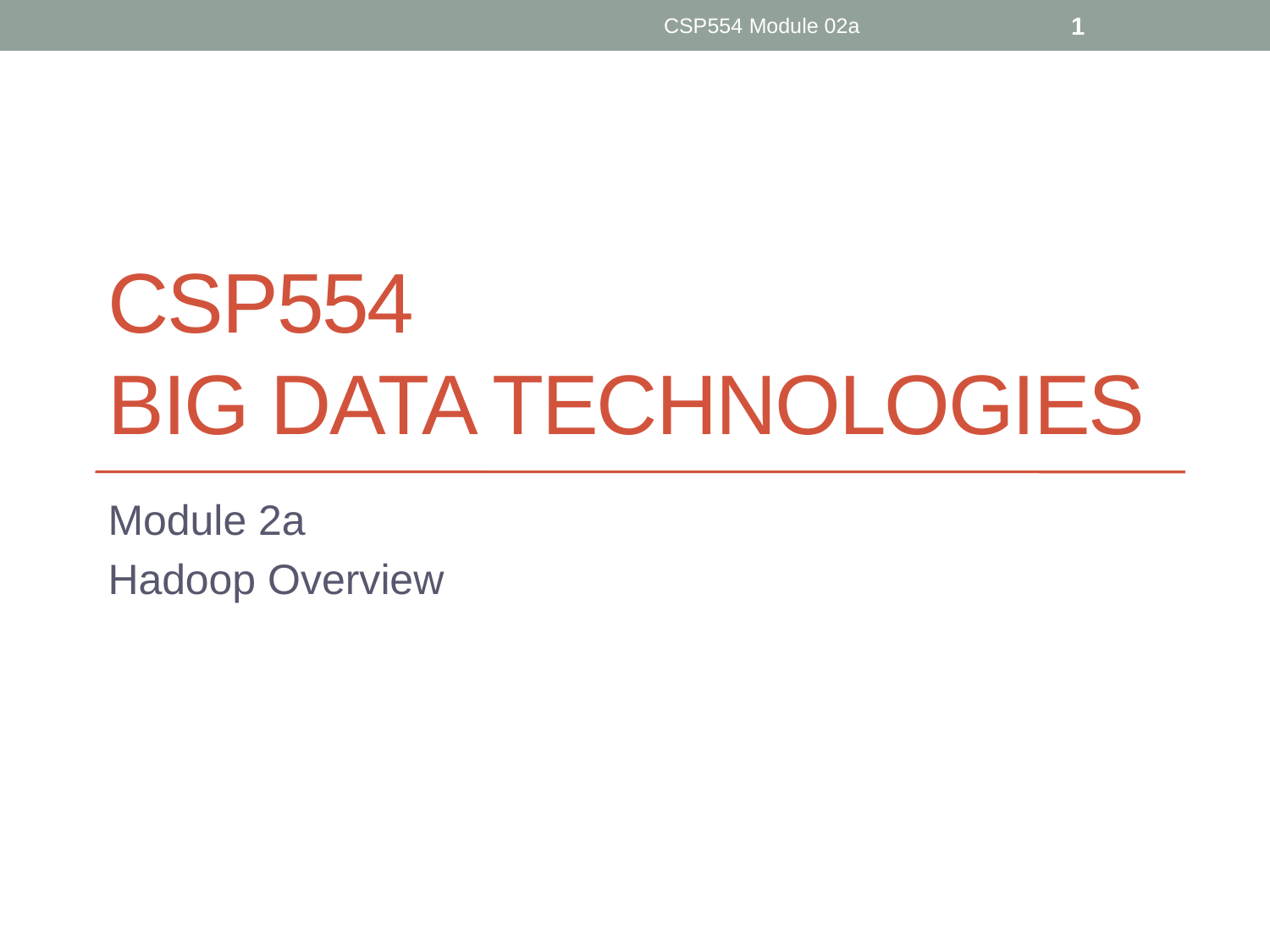

CSP554 Module 02a
1
# CSP554 Big Data Technologies
Module 2a
Hadoop Overview